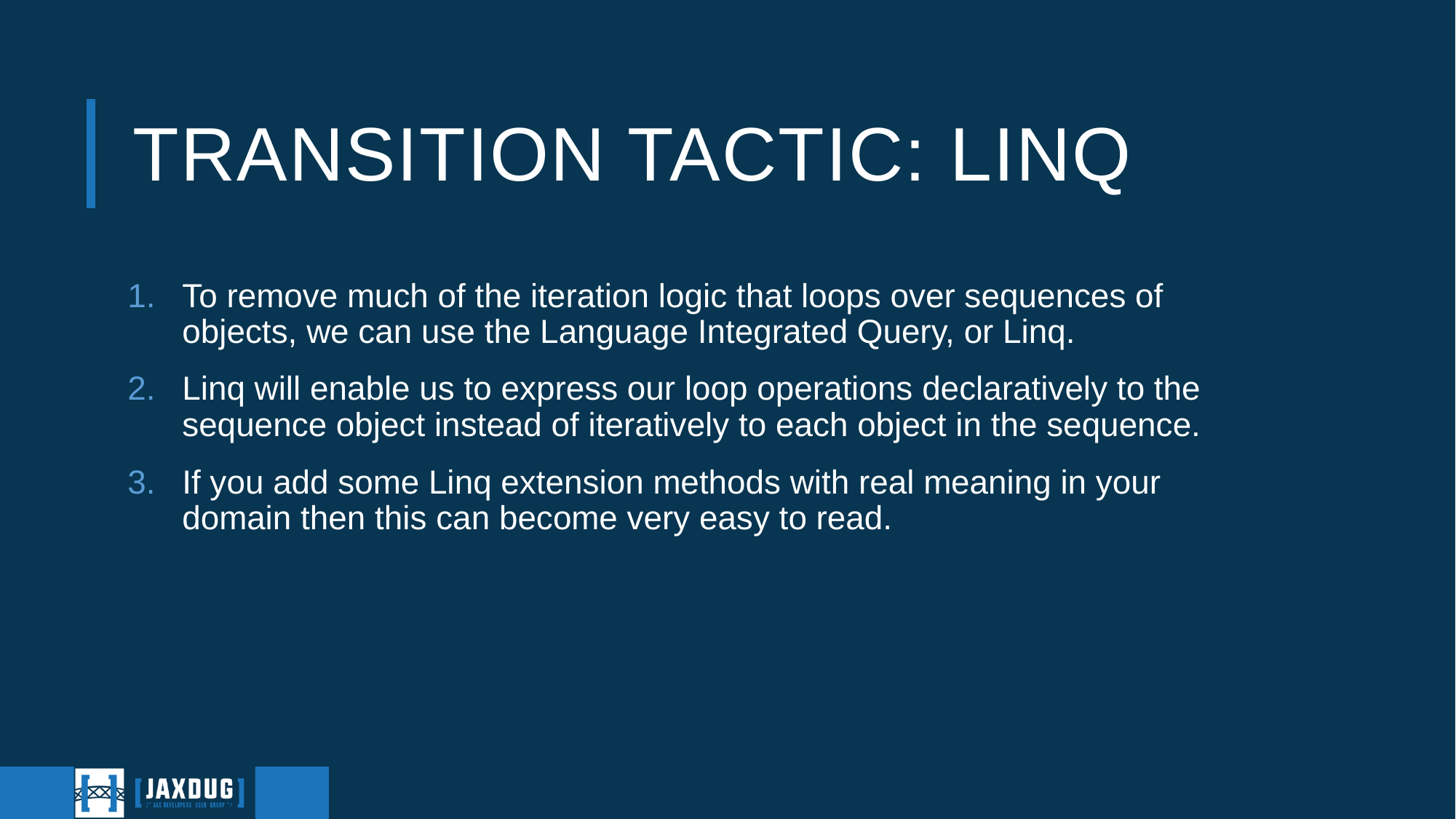

# Transition Tactic: Linq
To remove much of the iteration logic that loops over sequences of objects, we can use the Language Integrated Query, or Linq.
Linq will enable us to express our loop operations declaratively to the sequence object instead of iteratively to each object in the sequence.
If you add some Linq extension methods with real meaning in your domain then this can become very easy to read.